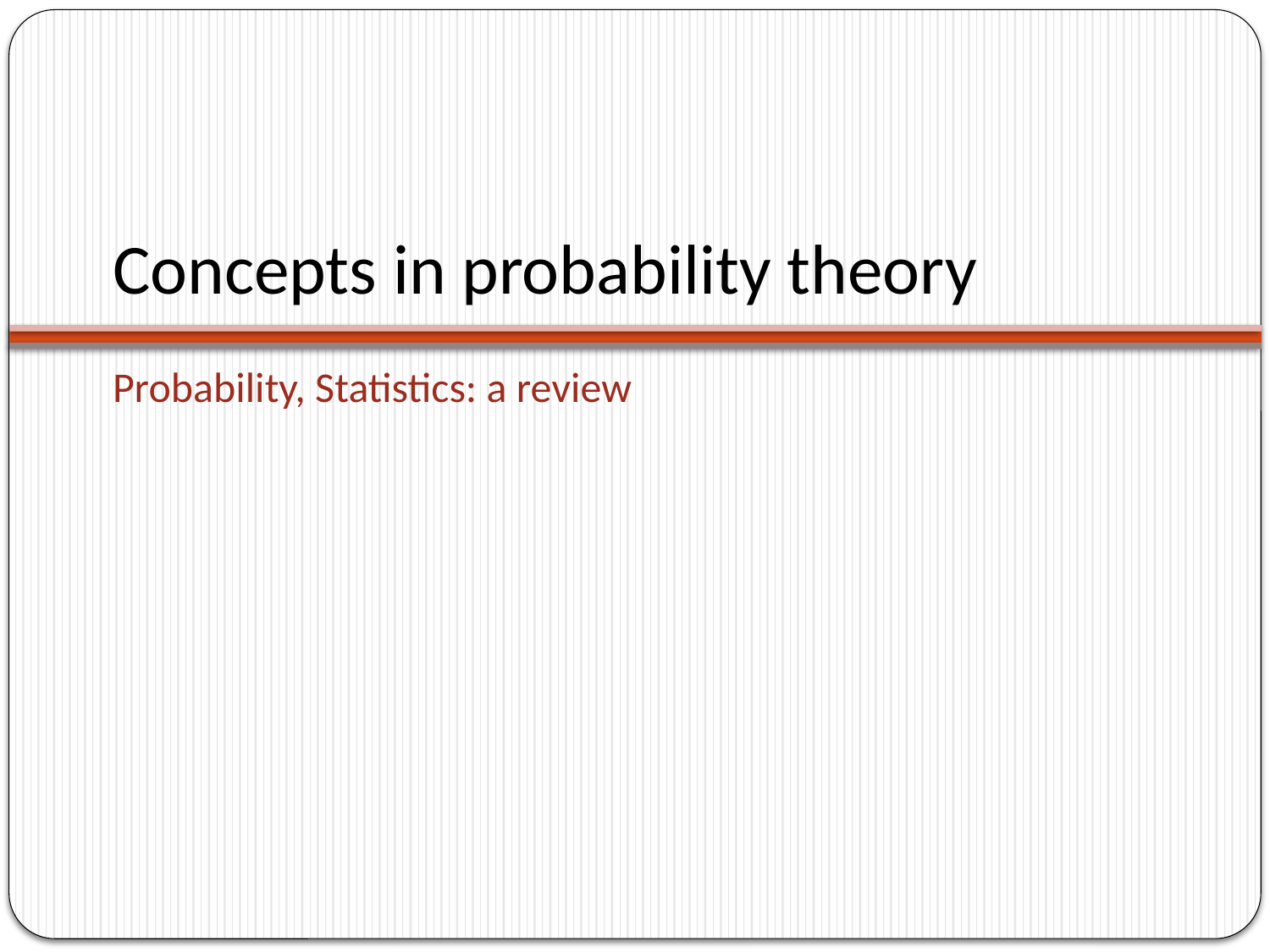

# Concepts in probability theory
Probability, Statistics: a review